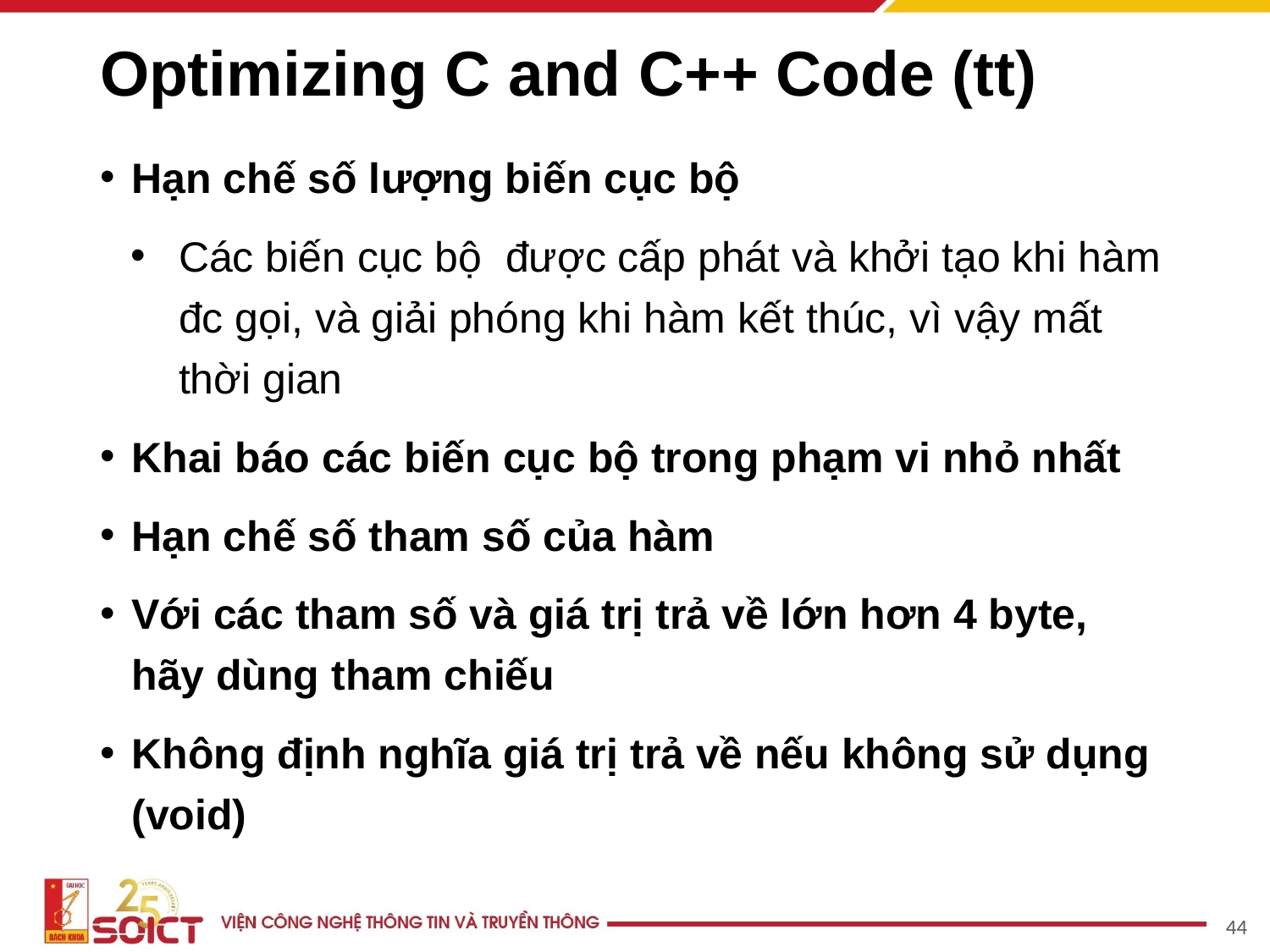

# Optimizing C and C++ Code (tt)
Hạn chế số lượng biến cục bộ
Các biến cục bộ  được cấp phát và khởi tạo khi hàm đc gọi, và giải phóng khi hàm kết thúc, vì vậy mất thời gian
Khai báo các biến cục bộ trong phạm vi nhỏ nhất
Hạn chế số tham số của hàm
Với các tham số và giá trị trả về lớn hơn 4 byte, hãy dùng tham chiếu
Không định nghĩa giá trị trả về nếu không sử dụng (void)

44